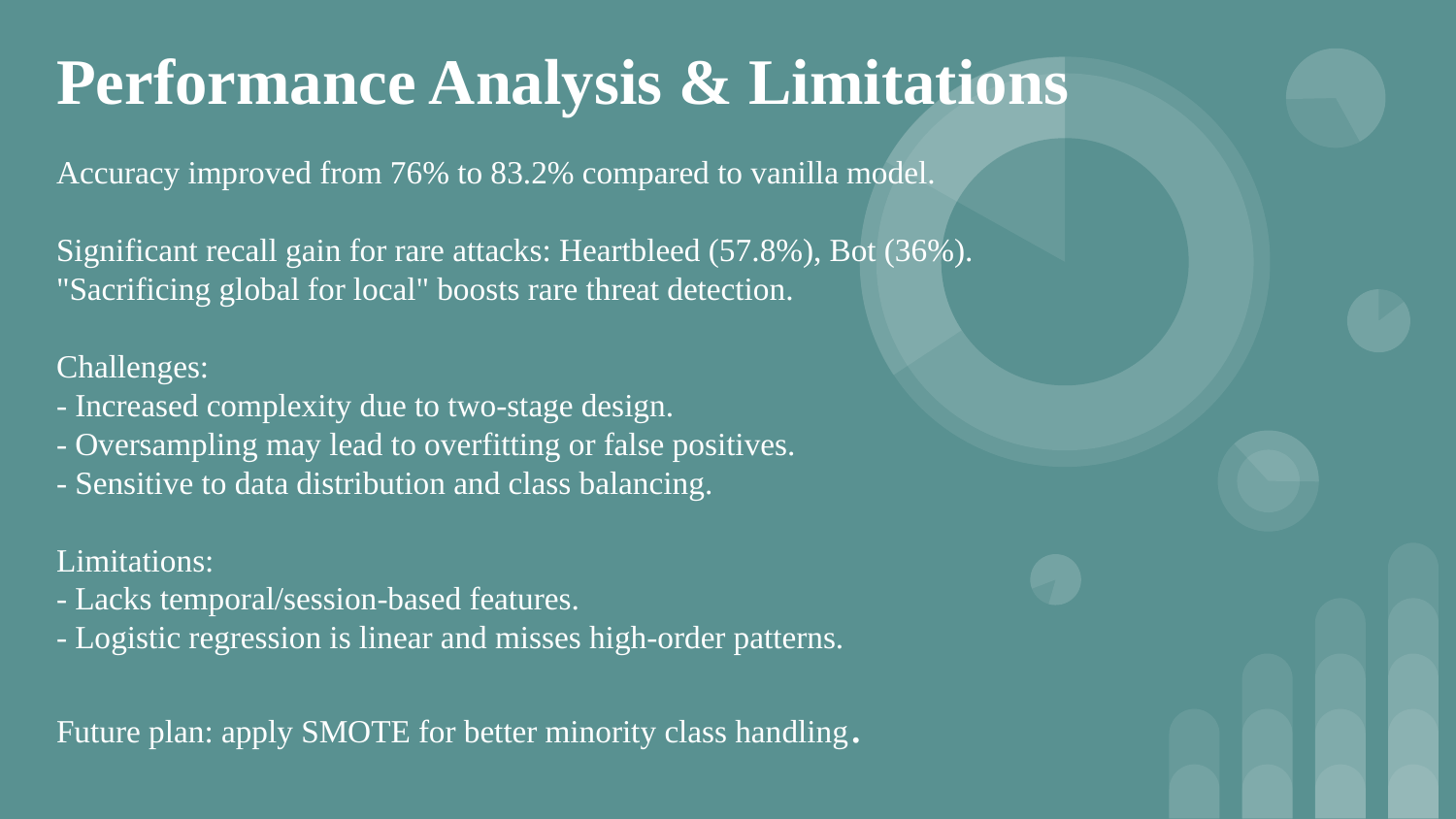

# Performance Analysis & Limitations
Accuracy improved from 76% to 83.2% compared to vanilla model.

Significant recall gain for rare attacks: Heartbleed (57.8%), Bot (36%).
"Sacrificing global for local" boosts rare threat detection.

Challenges:
- Increased complexity due to two-stage design.
- Oversampling may lead to overfitting or false positives.
- Sensitive to data distribution and class balancing.

Limitations:
- Lacks temporal/session-based features.
- Logistic regression is linear and misses high-order patterns.

Future plan: apply SMOTE for better minority class handling.